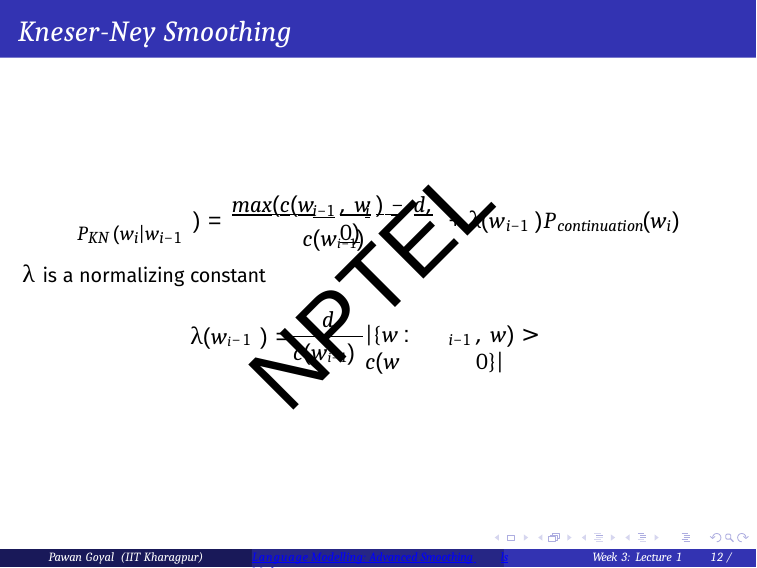

# Kneser-Ney Smoothing
max(c(w
, w ) − d, 0)
i−1	i
) =
+ λ(w	)P	(w )
PKN (wi|wi−1
i−1	continuation	i
c(wi−1)
NPTEL
λ is a normalizing constant
d
λ(wi	) =
|{w : c(w
, w) > 0}|
−1
i−1
c(wi−1)

Pawan Goyal (IIT Kharagpur)
Language Modelling: Advanced Smoothing Mode
Week 3: Lecture 1
12 / 18

ls